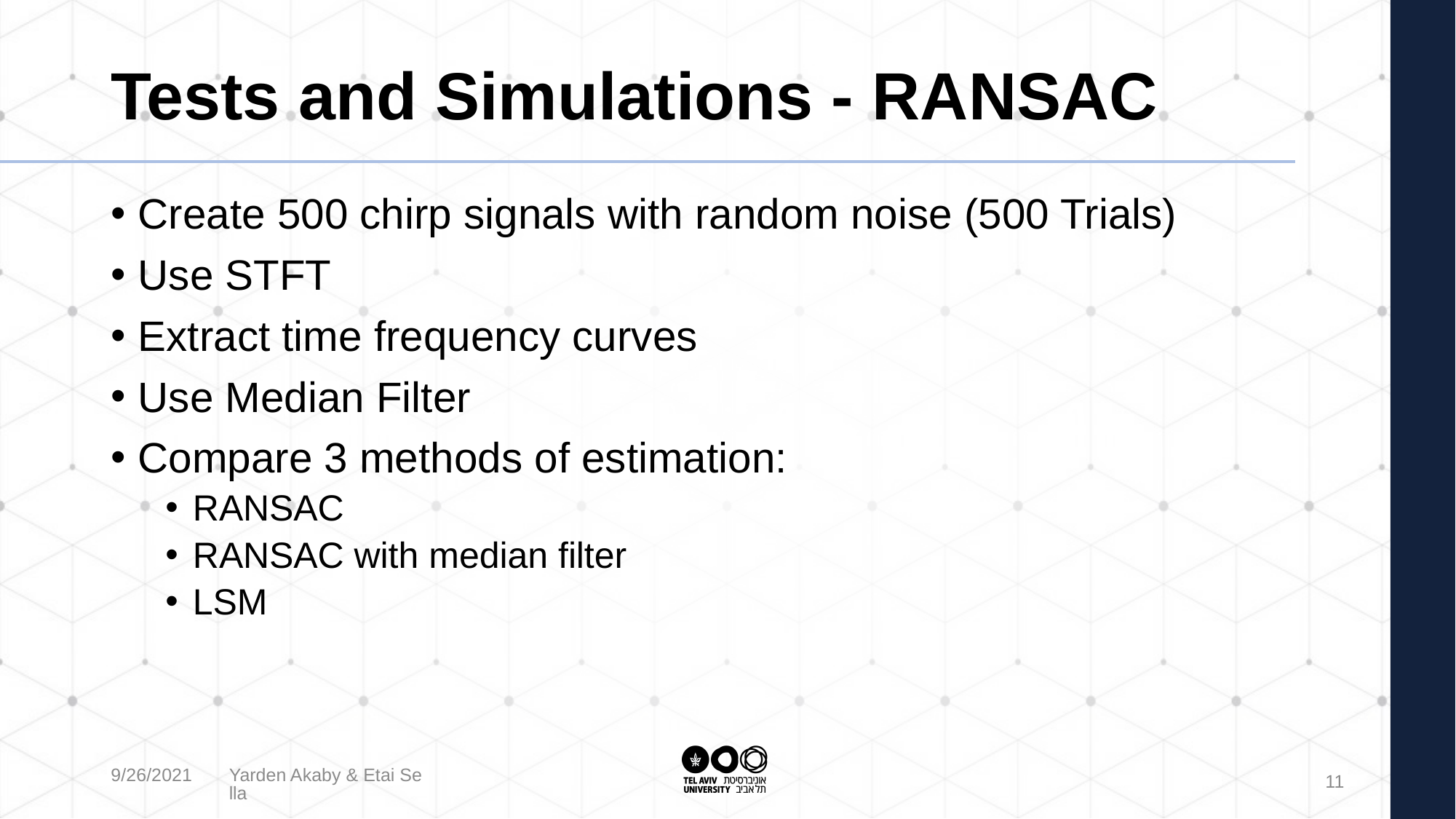

# Tests and Simulations - RANSAC
Create 500 chirp signals with random noise (500 Trials)
Use STFT
Extract time frequency curves
Use Median Filter
Compare 3 methods of estimation:
RANSAC
RANSAC with median filter
LSM

9/26/2021
Yarden Akaby & Etai Sella
11